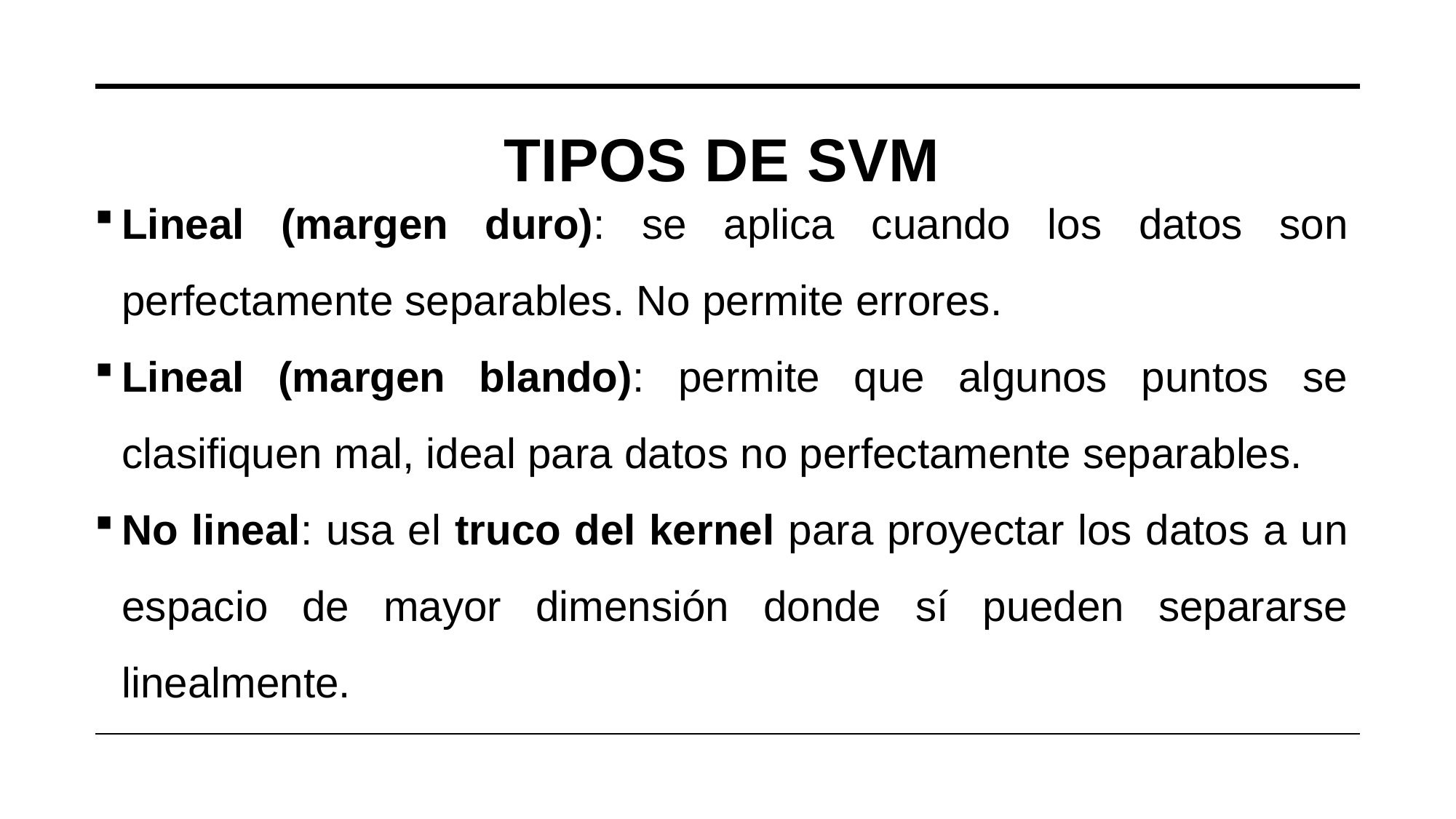

# Tipos de SVM
Lineal (margen duro): se aplica cuando los datos son perfectamente separables. No permite errores.
Lineal (margen blando): permite que algunos puntos se clasifiquen mal, ideal para datos no perfectamente separables.
No lineal: usa el truco del kernel para proyectar los datos a un espacio de mayor dimensión donde sí pueden separarse linealmente.